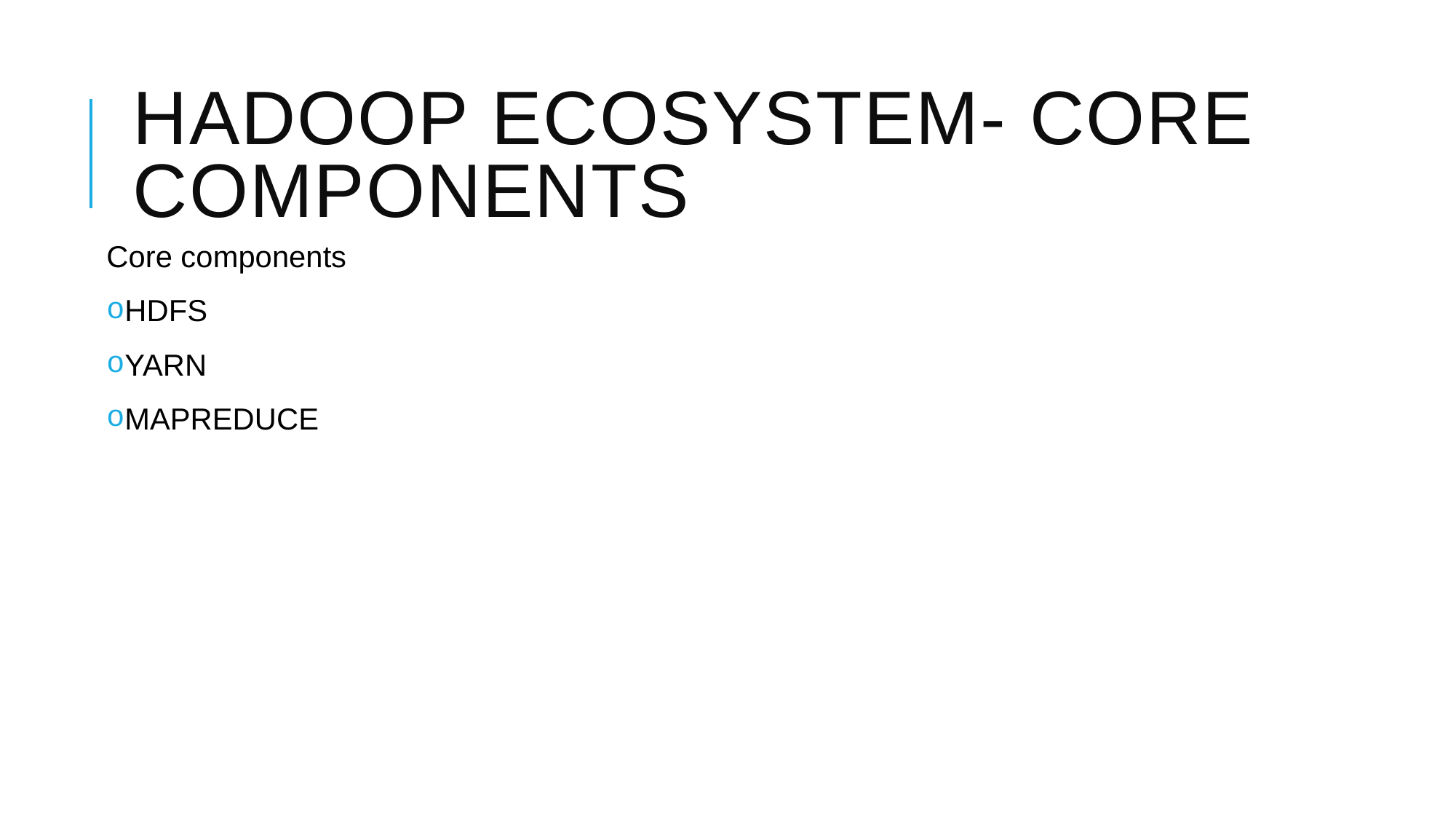

# Hadoop ecosystem- core components
Core components
HDFS
YARN
MAPREDUCE